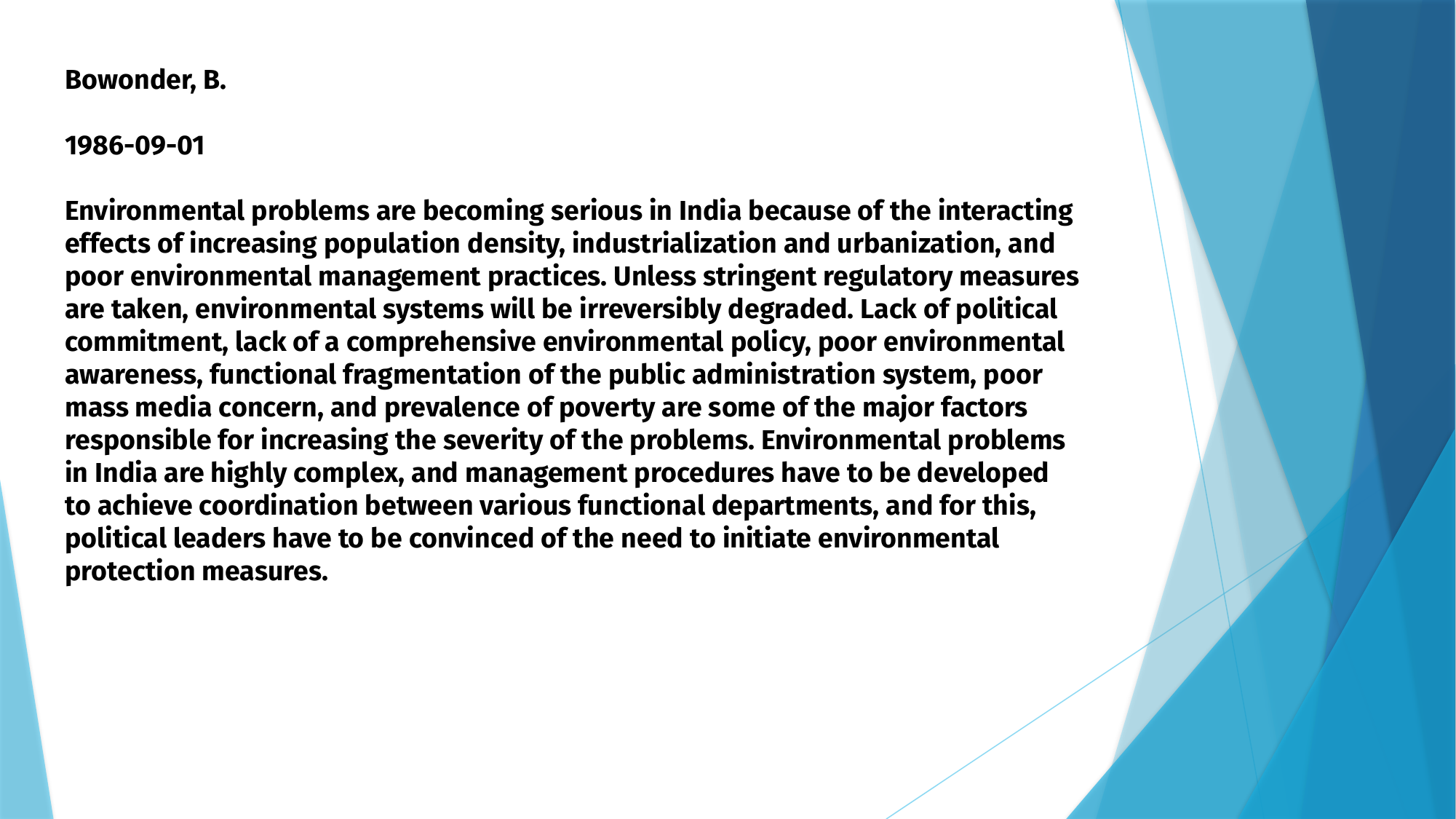

Bowonder, B.

1986-09-01

Environmental problems are becoming serious in India because of the interacting effects of increasing population density, industrialization and urbanization, and poor environmental management practices. Unless stringent regulatory measures are taken, environmental systems will be irreversibly degraded. Lack of political commitment, lack of a comprehensive environmental policy, poor environmental awareness, functional fragmentation of the public administration system, poor mass media concern, and prevalence of poverty are some of the major factors responsible for increasing the severity of the problems. Environmental problems in India are highly complex, and management procedures have to be developed to achieve coordination between various functional departments, and for this, political leaders have to be convinced of the need to initiate environmental protection measures.